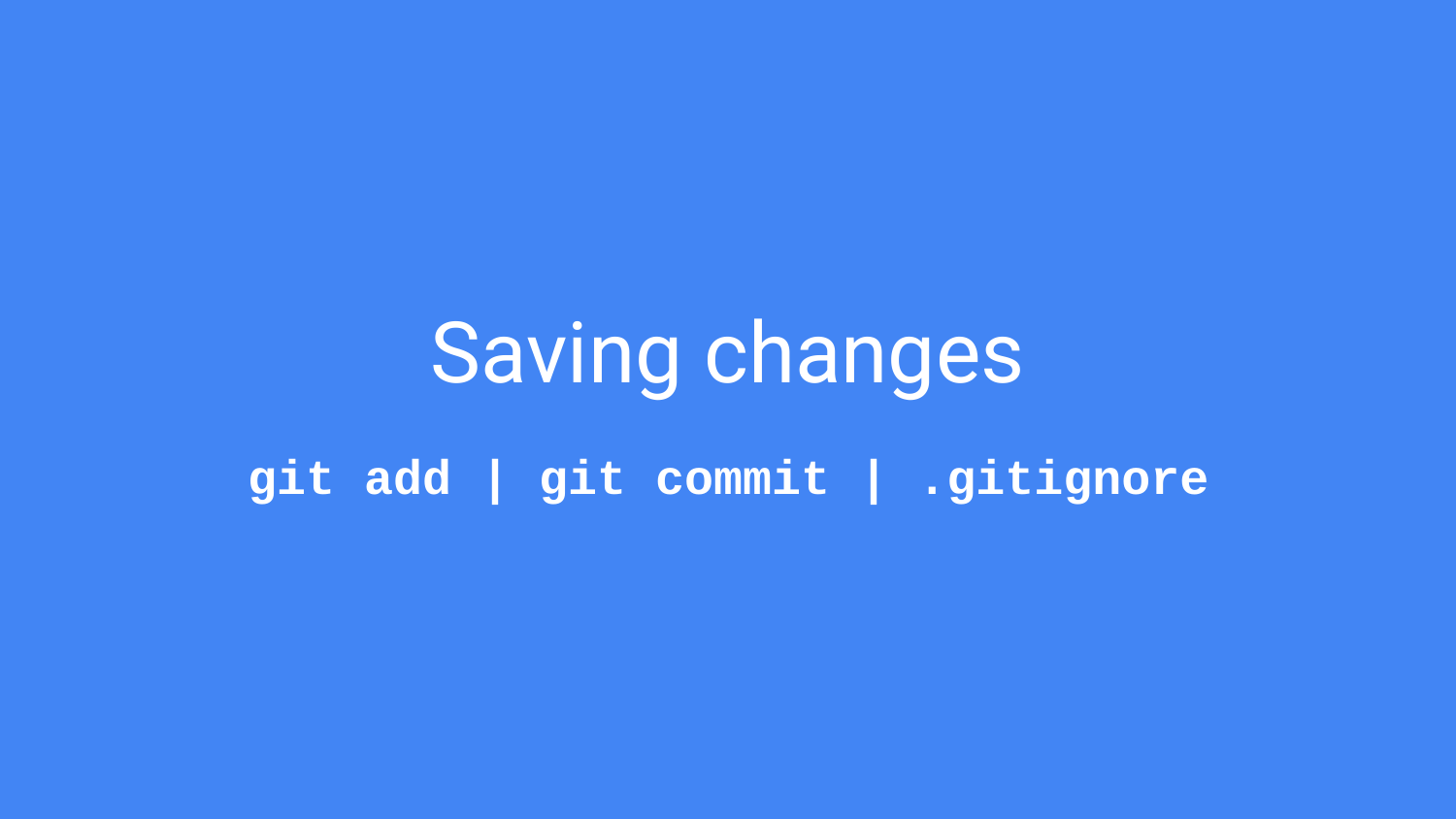

# Saving changes
git add | git commit | .gitignore